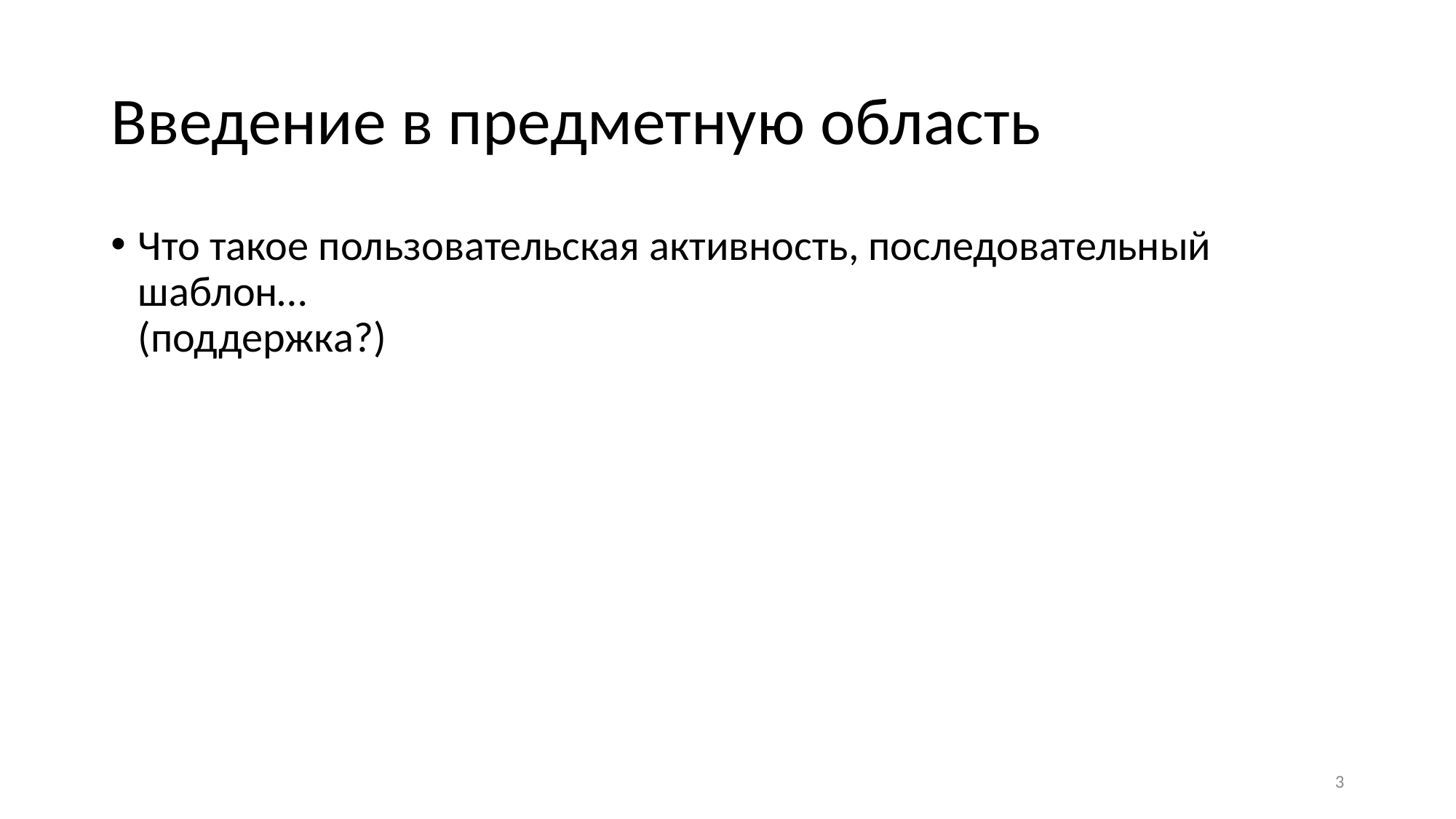

# Введение в предметную область
Что такое пользовательская активность, последовательный шаблон…
(поддержка?)
3